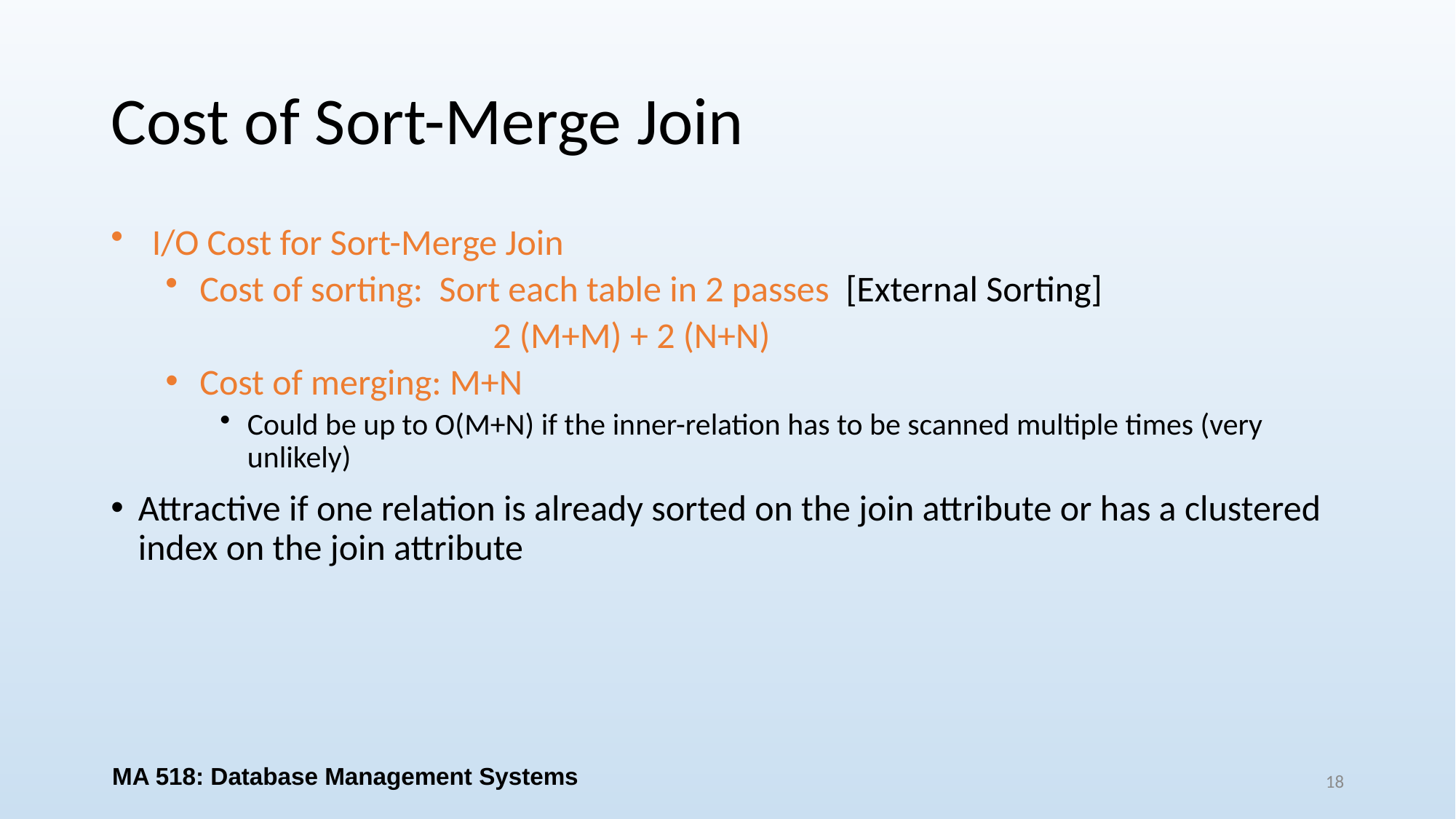

# Cost of Sort-Merge Join
I/O Cost for Sort-Merge Join
Cost of sorting:  Sort each table in 2 passes  [External Sorting]
			2 (M+M) + 2 (N+N)
Cost of merging: M+N
Could be up to O(M+N) if the inner-relation has to be scanned multiple times (very unlikely)
Attractive if one relation is already sorted on the join attribute or has a clustered index on the join attribute

MA 518: Database Management Systems
18